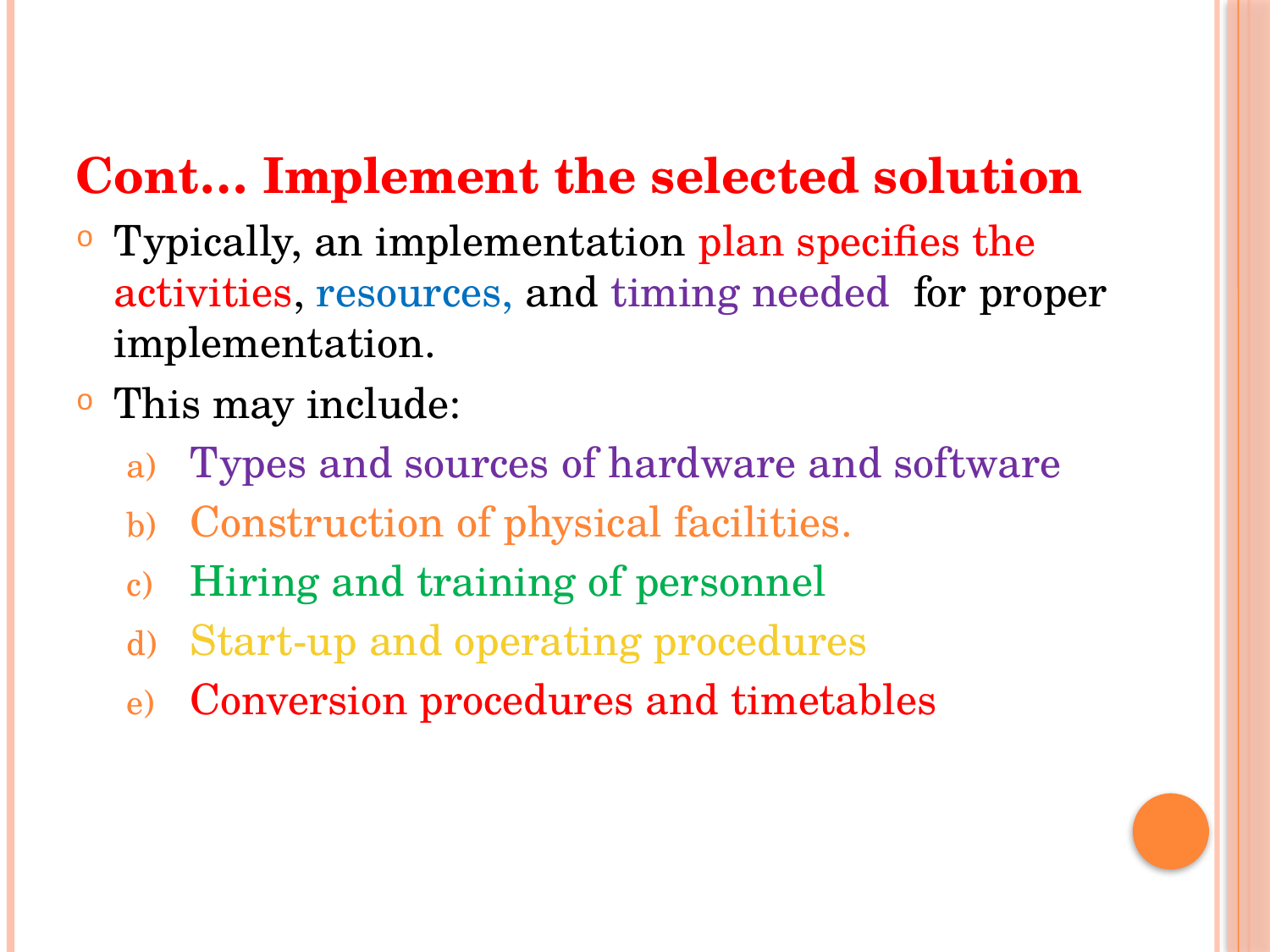

Cont… Implement the selected solution
Typically, an implementation plan specifies the activities, resources, and timing needed  for proper implementation.
This may include:
Types and sources of hardware and software
Construction of physical facilities.
Hiring and training of personnel
Start-up and operating procedures
Conversion procedures and timetables